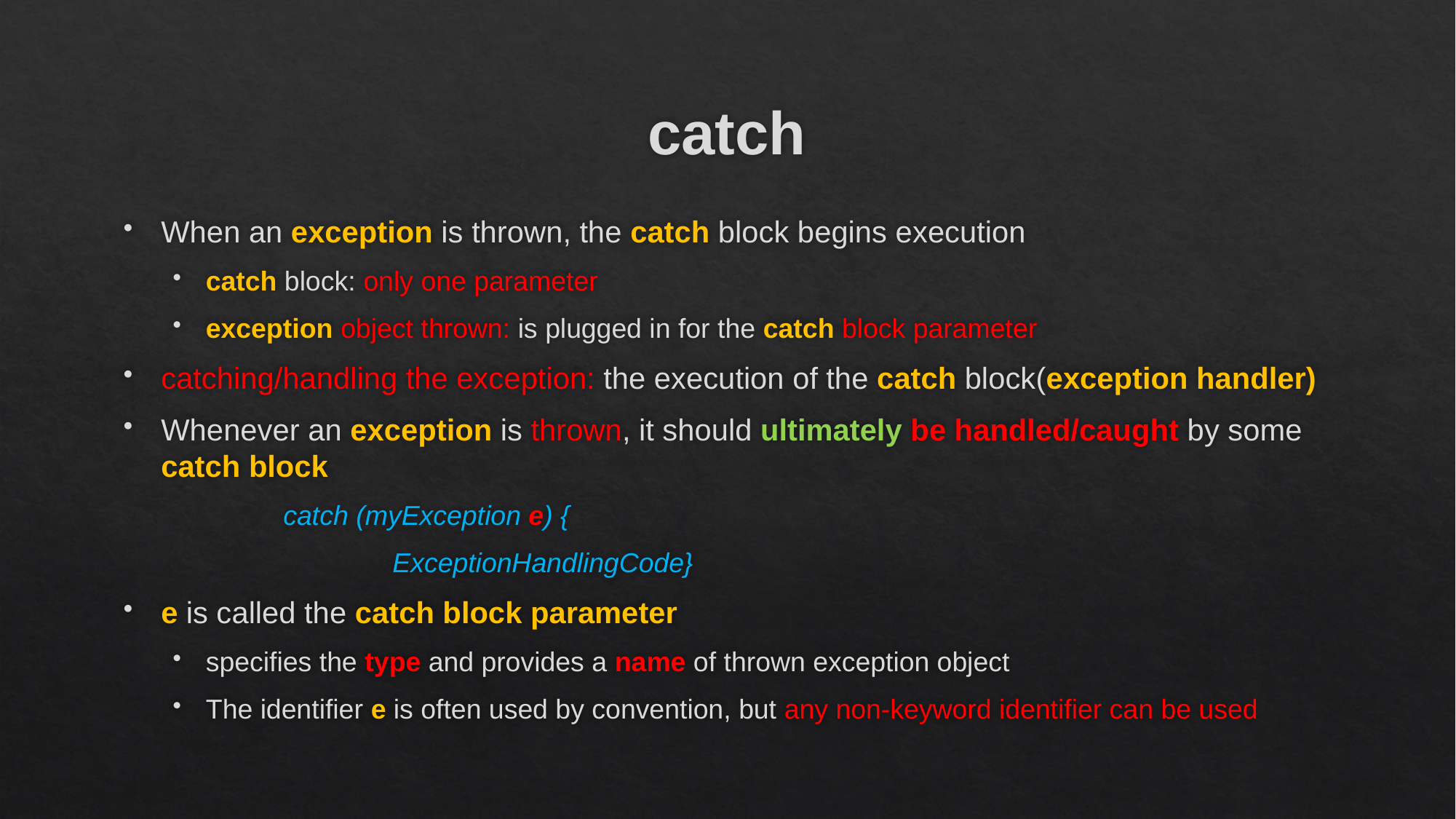

# catch
When an exception is thrown, the catch block begins execution
catch block: only one parameter
exception object thrown: is plugged in for the catch block parameter
catching/handling the exception: the execution of the catch block(exception handler)
Whenever an exception is thrown, it should ultimately be handled/caught by some catch block
catch (myException e) {
	ExceptionHandlingCode}
e is called the catch block parameter
specifies the type and provides a name of thrown exception object
The identifier e is often used by convention, but any non-keyword identifier can be used